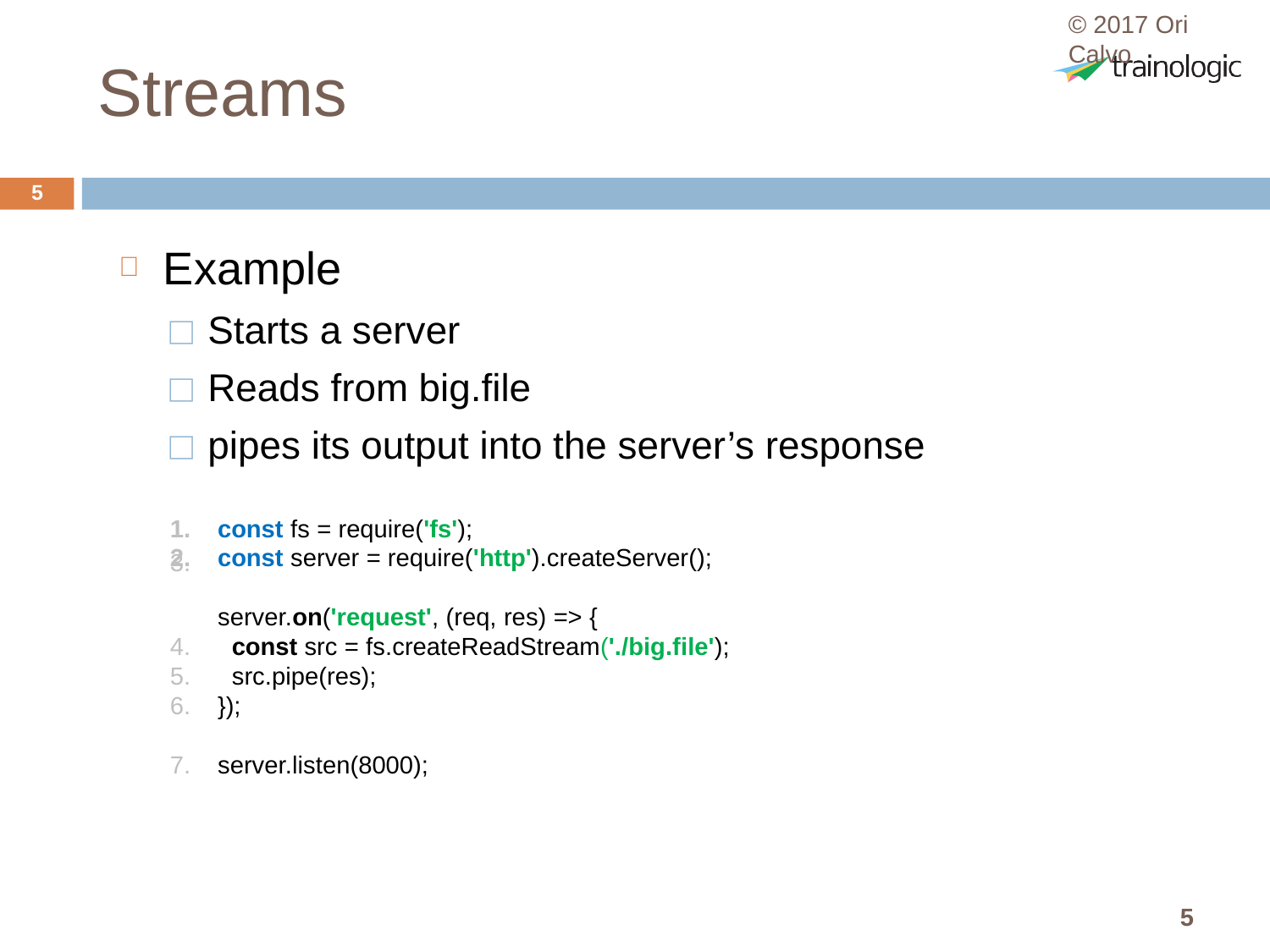

© 2017 Ori Calvo
# Streams
5
Example
Starts a server
Reads from big.file
pipes its output into the server’s response
const fs = require('fs');
const server = require('http').createServer();
server.on('request', (req, res) => {
  const src = fs.createReadStream('./big.file');
  src.pipe(res);
});

server.listen(8000);

	.
	.

5